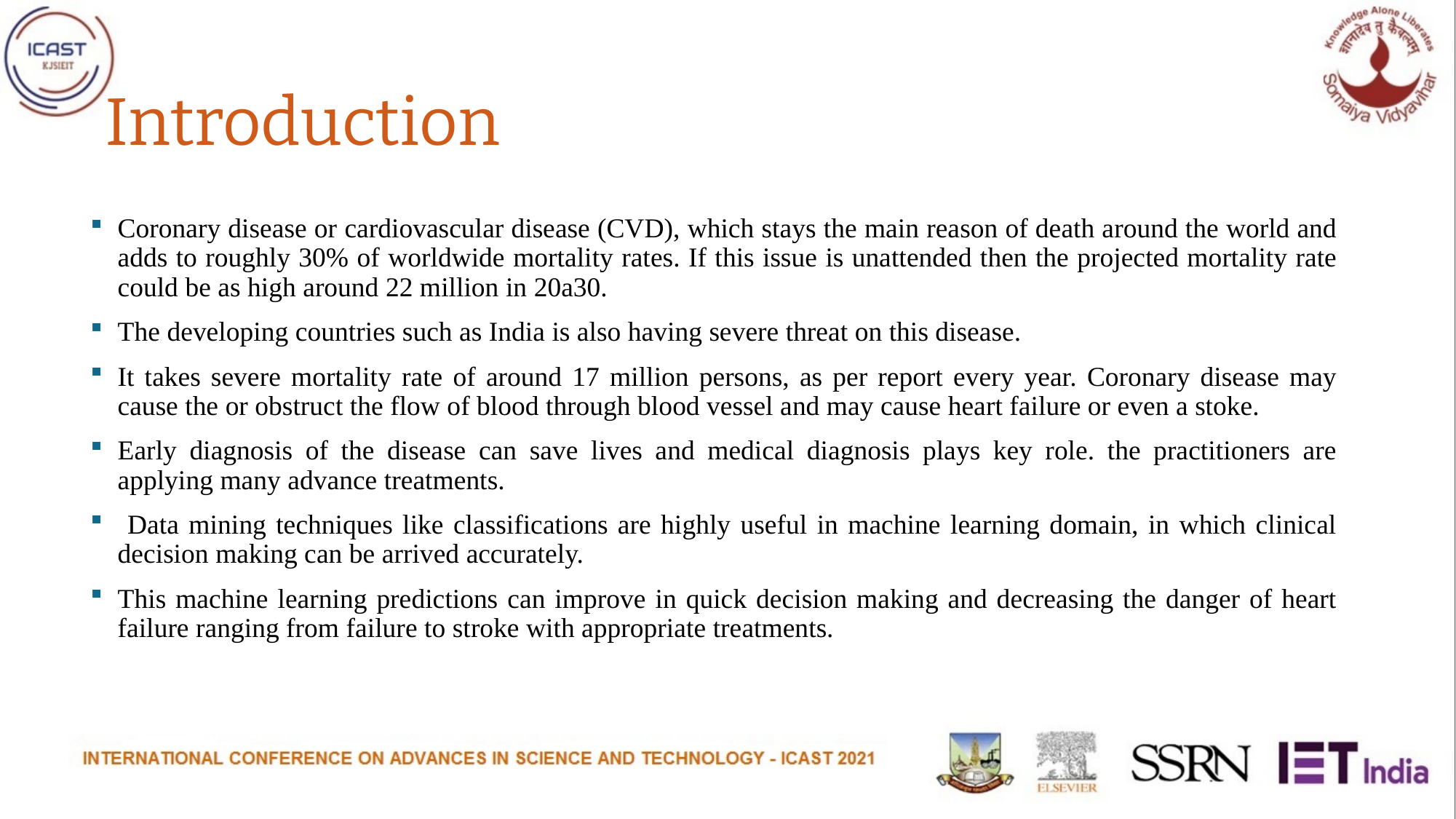

# Introduction

Coronary disease or cardiovascular disease (CVD), which stays the main reason of death around the world and adds to roughly 30% of worldwide mortality rates. If this issue is unattended then the projected mortality rate could be as high around 22 million in 20a30.
The developing countries such as India is also having severe threat on this disease.
It takes severe mortality rate of around 17 million persons, as per report every year. Coronary disease may cause the or obstruct the flow of blood through blood vessel and may cause heart failure or even a stoke.
Early diagnosis of the disease can save lives and medical diagnosis plays key role. the practitioners are applying many advance treatments.
 Data mining techniques like classifications are highly useful in machine learning domain, in which clinical decision making can be arrived accurately.
This machine learning predictions can improve in quick decision making and decreasing the danger of heart failure ranging from failure to stroke with appropriate treatments.